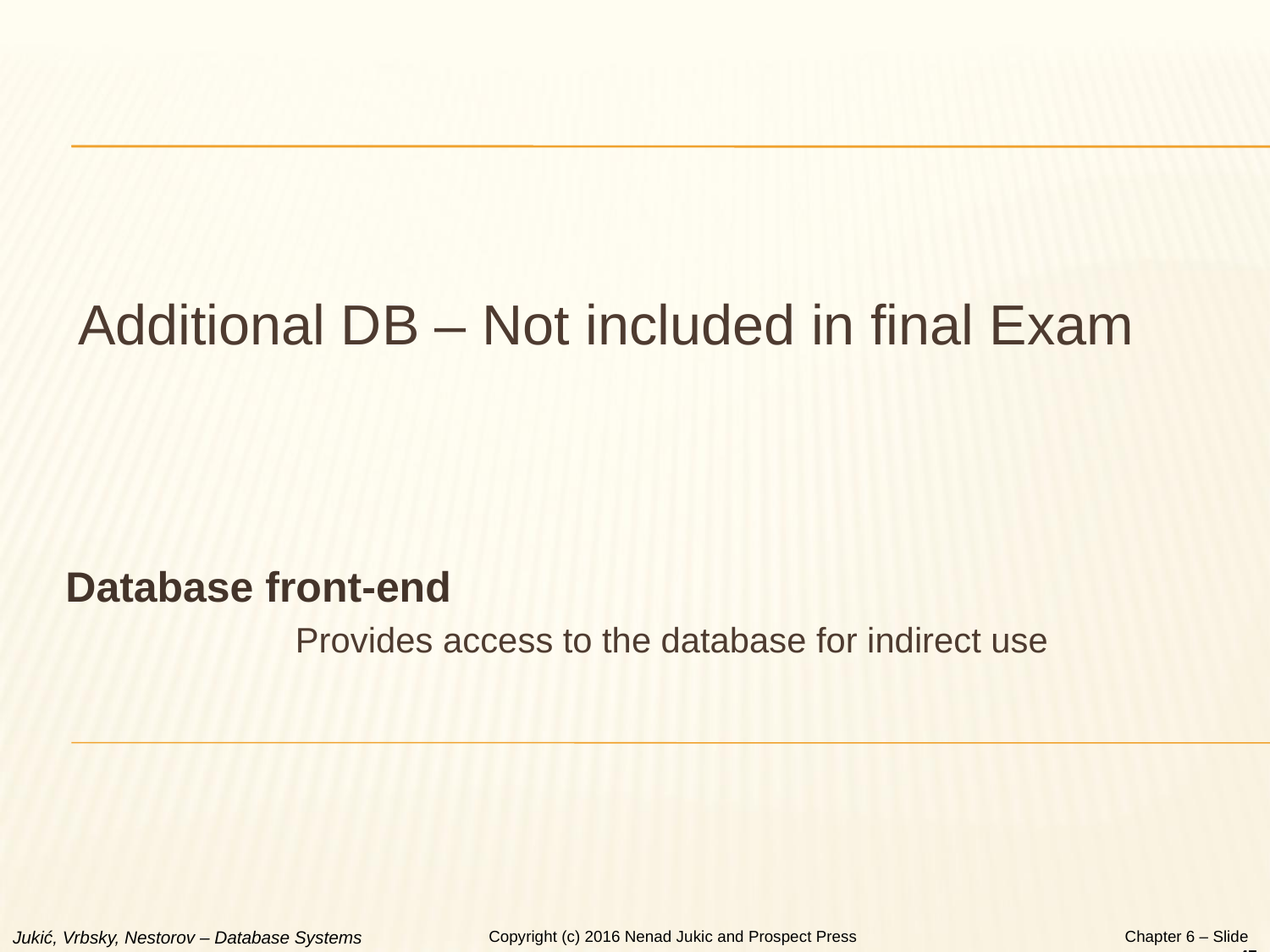

# Additional DB – Not included in final Exam
Database front-end
Provides access to the database for indirect use
Jukić, Vrbsky, Nestorov – Database Systems
Chapter 6 – Slide  47